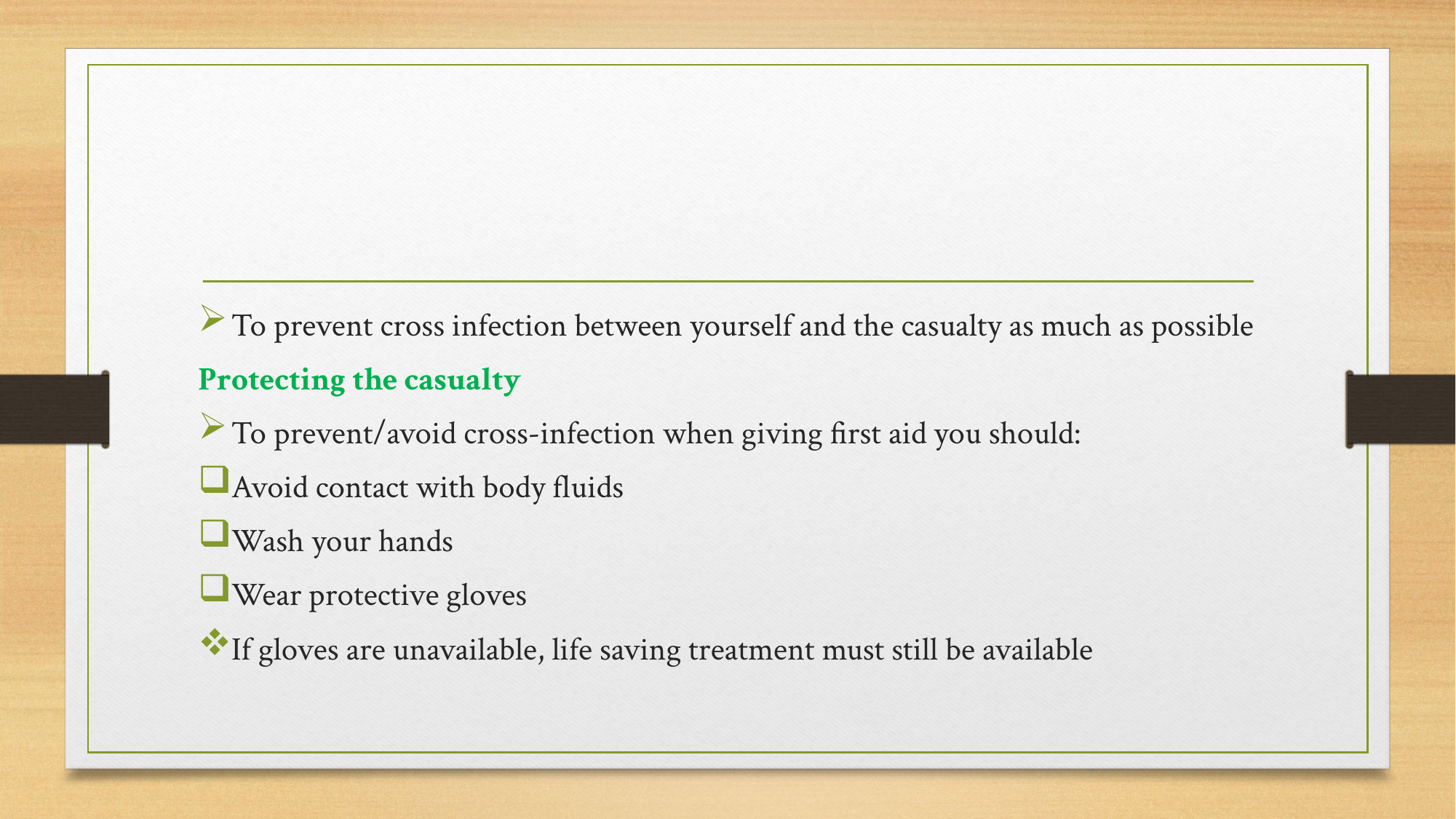

#
To prevent cross infection between yourself and the casualty as much as possible
Protecting the casualty
To prevent/avoid cross-infection when giving first aid you should:
Avoid contact with body fluids
Wash your hands
Wear protective gloves
If gloves are unavailable, life saving treatment must still be available